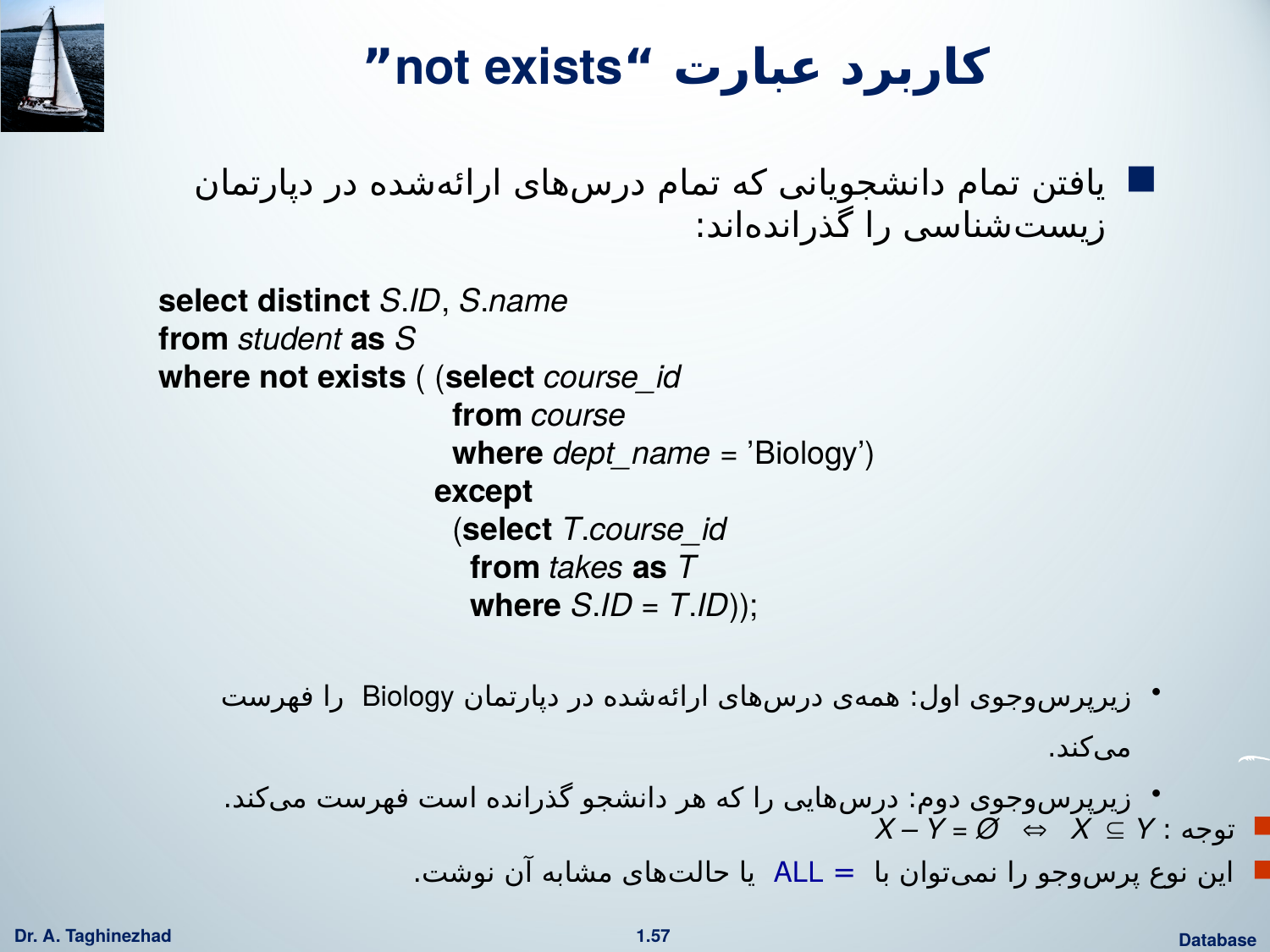

# کاربرد عبارت “not exists”
یافتن تمام دانشجویانی که تمام درس‌های ارائه‌شده در دپارتمان زیست‌شناسی را گذرانده‌اند:
select distinct S.ID, S.name
from student as S
where not exists ( (select course_id
                                 from course
                                 where dept_name = ’Biology’)
                               except
                                 (select T.course_id
                                   from takes as T
                                   where S.ID = T.ID));

زیرپرس‌وجوی اول: همه‌ی درس‌های ارائه‌شده در دپارتمان Biology  را فهرست می‌کند.
زیرپرس‌وجوی دوم: درس‌هایی را که هر دانشجو گذرانده است فهرست می‌کند.

 توجه : X – Y = Ø   ⇔   X ⊆ Y
 این نوع پرس‌وجو را نمی‌توان با  = ALL  یا حالت‌های مشابه آن نوشت.